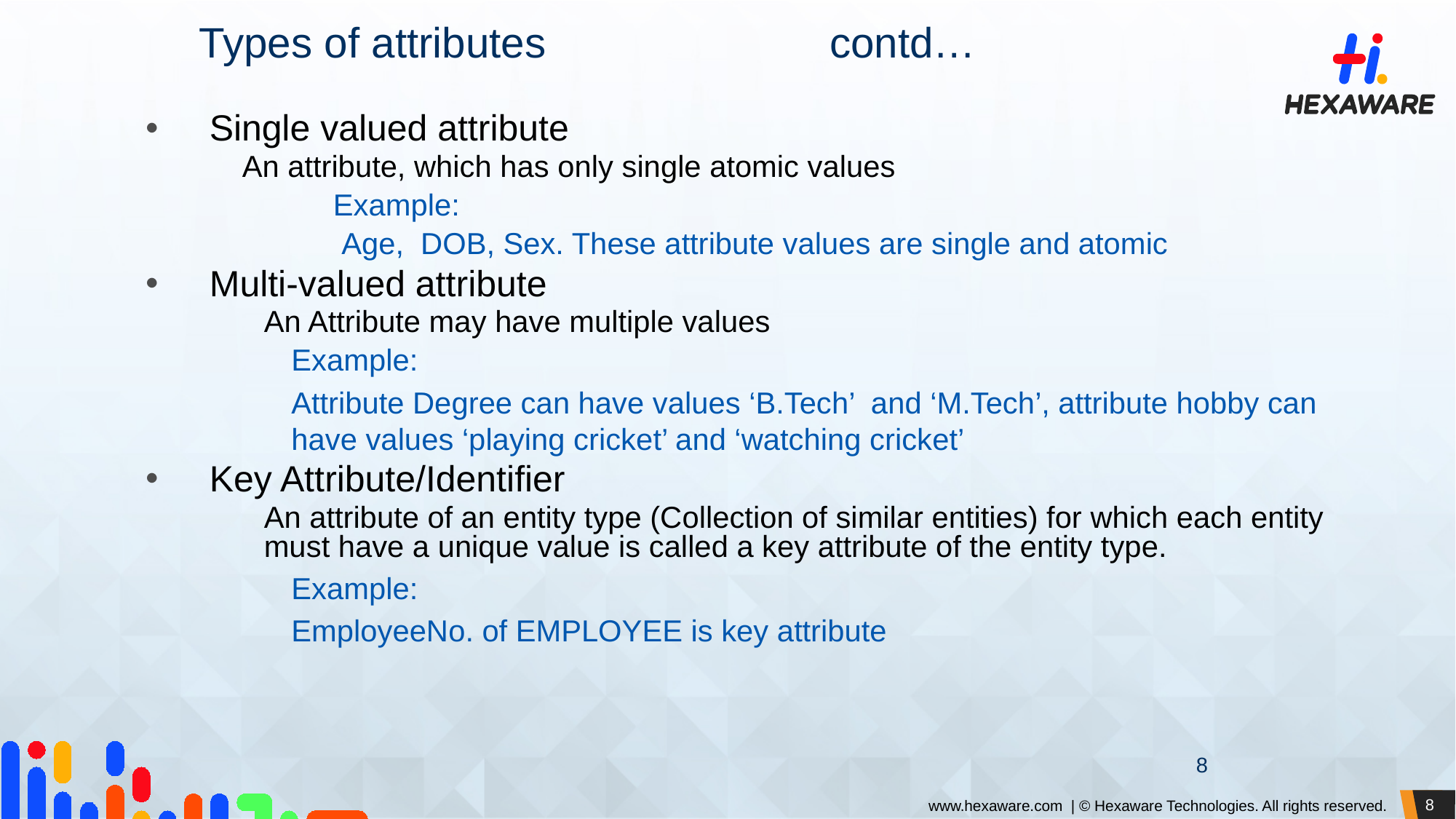

Types of attributes                        contd…
Single valued attribute
     An attribute, which has only single atomic values
     Example:
      Age,  DOB, Sex. These attribute values are single and atomic
Multi-valued attribute
An Attribute may have multiple values
Example:
Attribute Degree can have values ‘B.Tech’  and ‘M.Tech’, attribute hobby can have values ‘playing cricket’ and ‘watching cricket’
Key Attribute/Identifier
An attribute of an entity type (Collection of similar entities) for which each entity must have a unique value is called a key attribute of the entity type.
Example:
EmployeeNo. of EMPLOYEE is key attribute

8